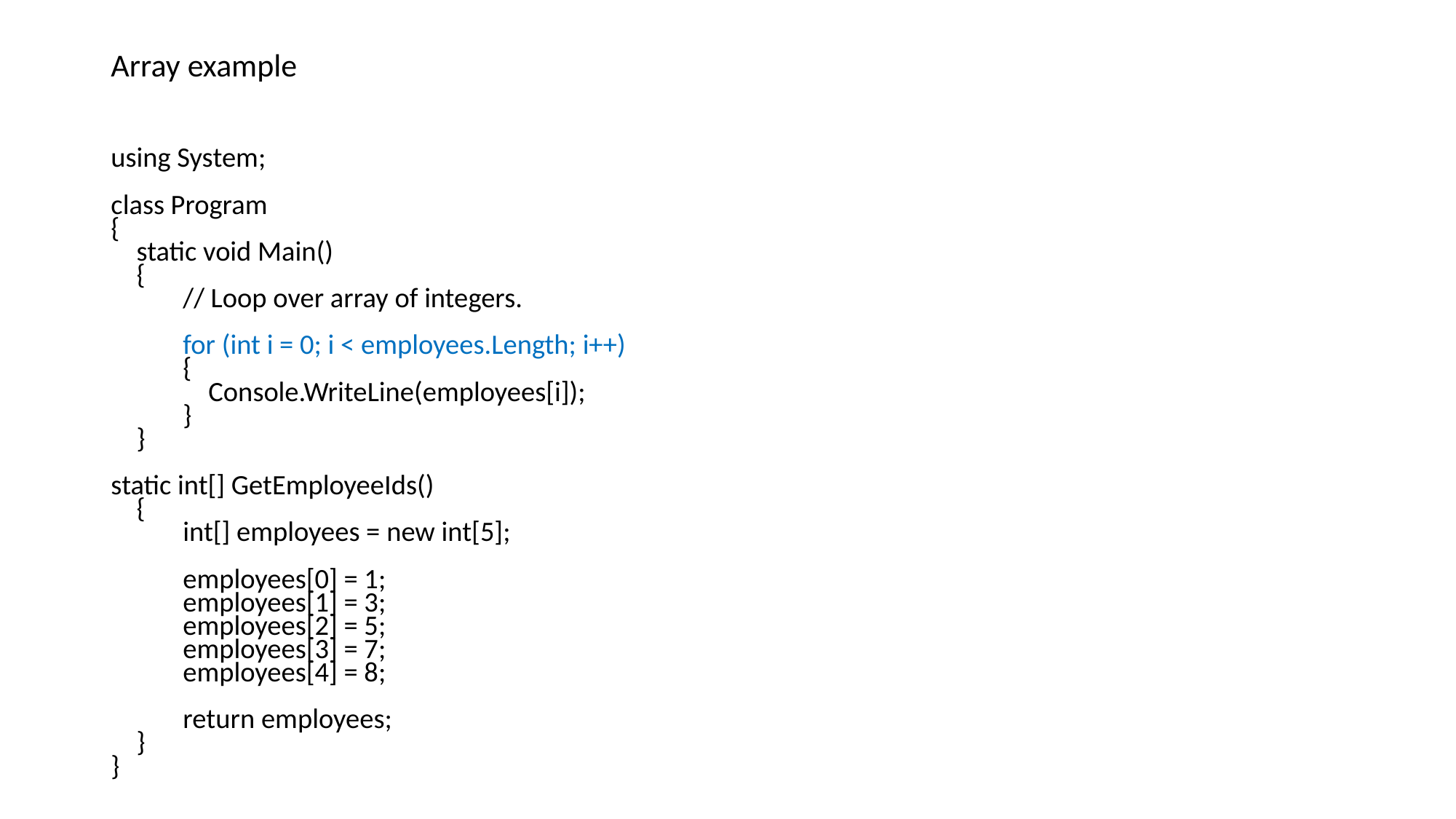

# Array example

using System;

class Program
{
    static void Main()
    {
	// Loop over array of integers.

	for (int i = 0; i < employees.Length; i++)
	{
	    Console.WriteLine(employees[i]);
	}
    }

static int[] GetEmployeeIds()
    {
	int[] employees = new int[5];

	employees[0] = 1;
	employees[1] = 3;
	employees[2] = 5;
	employees[3] = 7;
	employees[4] = 8;

	return employees;
    }
}